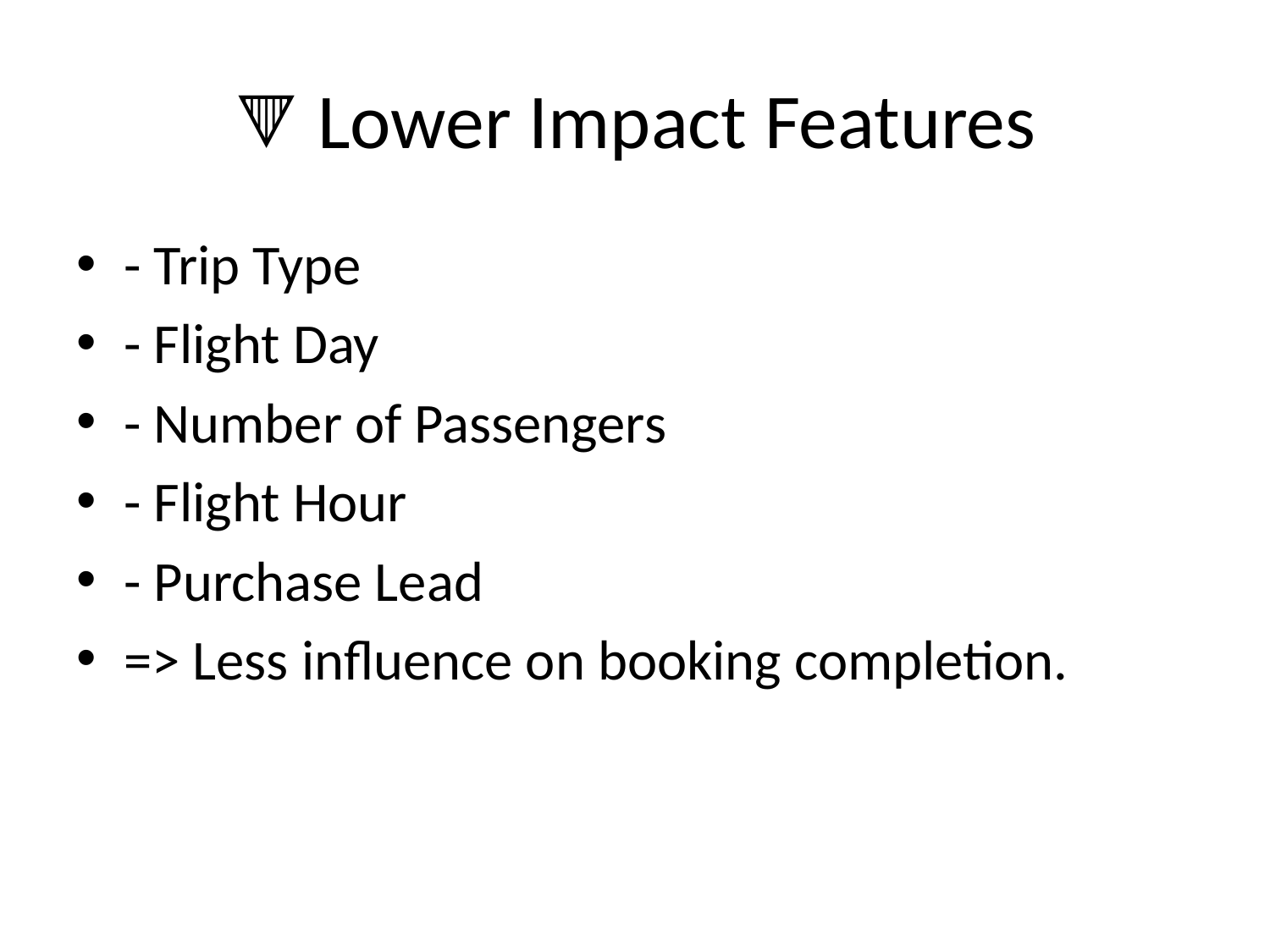

# 🔻 Lower Impact Features
- Trip Type
- Flight Day
- Number of Passengers
- Flight Hour
- Purchase Lead
=> Less influence on booking completion.